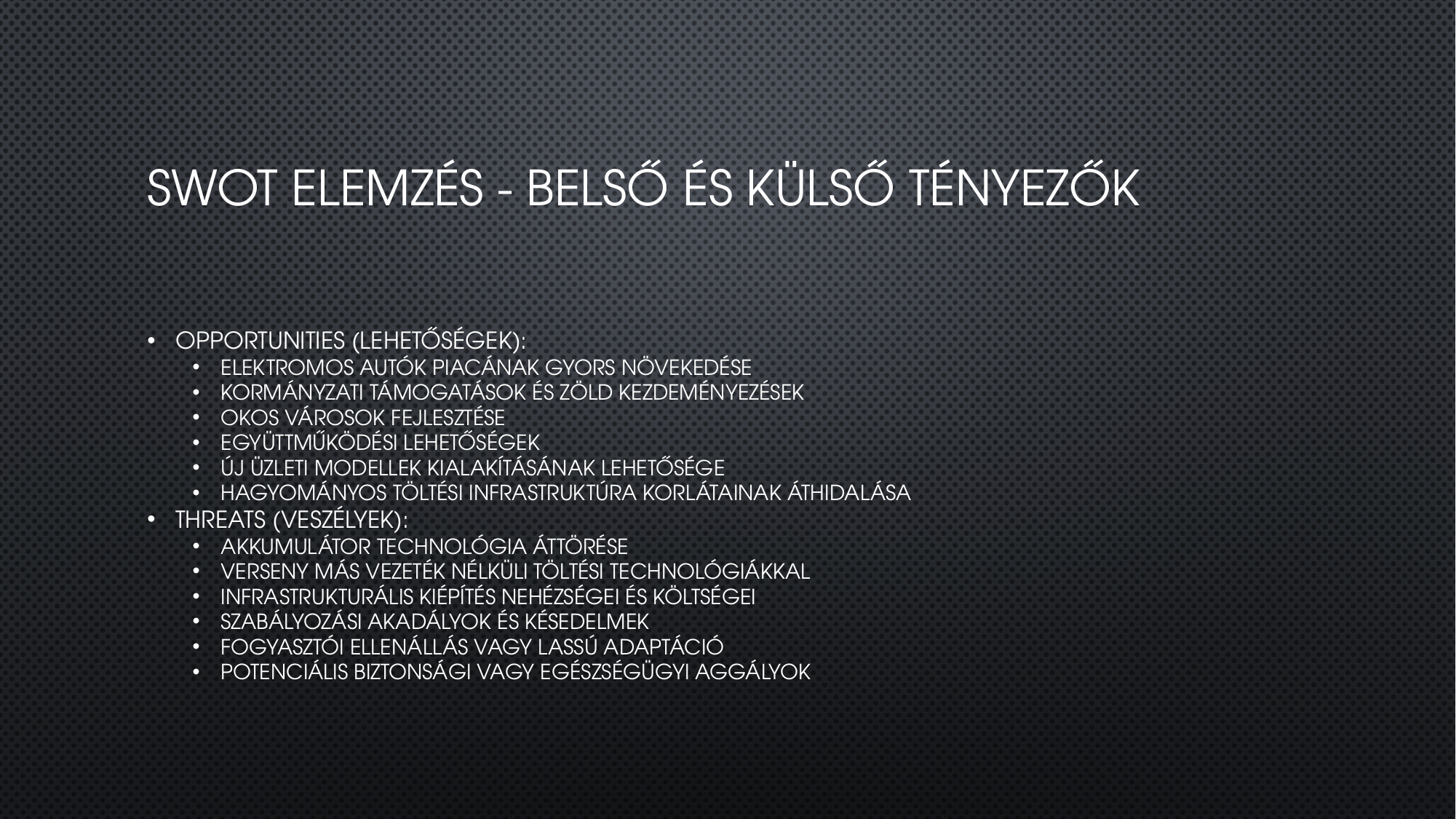

# SWOT Elemzés - Belső és Külső Tényezők
Opportunities (Lehetőségek):
Elektromos autók piacának gyors növekedése
Kormányzati támogatások és zöld kezdeményezések
Okos városok fejlesztése
Együttműködési lehetőségek
Új üzleti modellek kialakításának lehetősége
Hagyományos töltési infrastruktúra korlátainak áthidalása
Threats (Veszélyek):
Akkumulátor technológia áttörése
Verseny más vezeték nélküli töltési technológiákkal
Infrastrukturális kiépítés nehézségei és költségei
Szabályozási akadályok és késedelmek
Fogyasztói ellenállás vagy lassú adaptáció
Potenciális biztonsági vagy egészségügyi aggályok